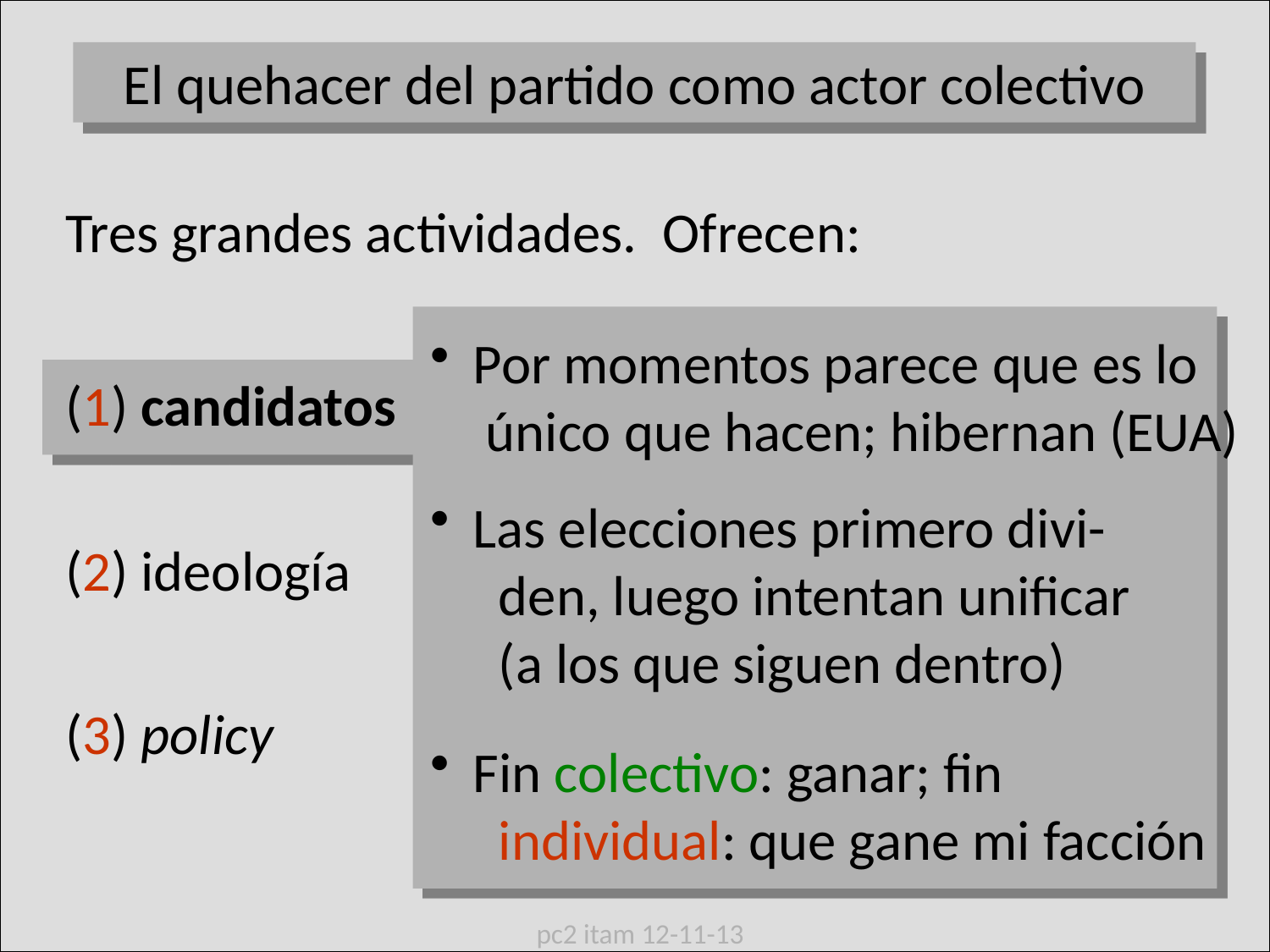

El quehacer del partido como actor colectivo
Tres grandes actividades.  Ofrecen:
(1) candidatos
(2) ideología
(3) policy

 Por momentos parece que es lo
  único que hacen; hibernan (EUA)
 Las elecciones primero divi-
   den, luego intentan unificar
   (a los que siguen dentro)
 Fin colectivo: ganar; fin
   individual: que gane mi facción